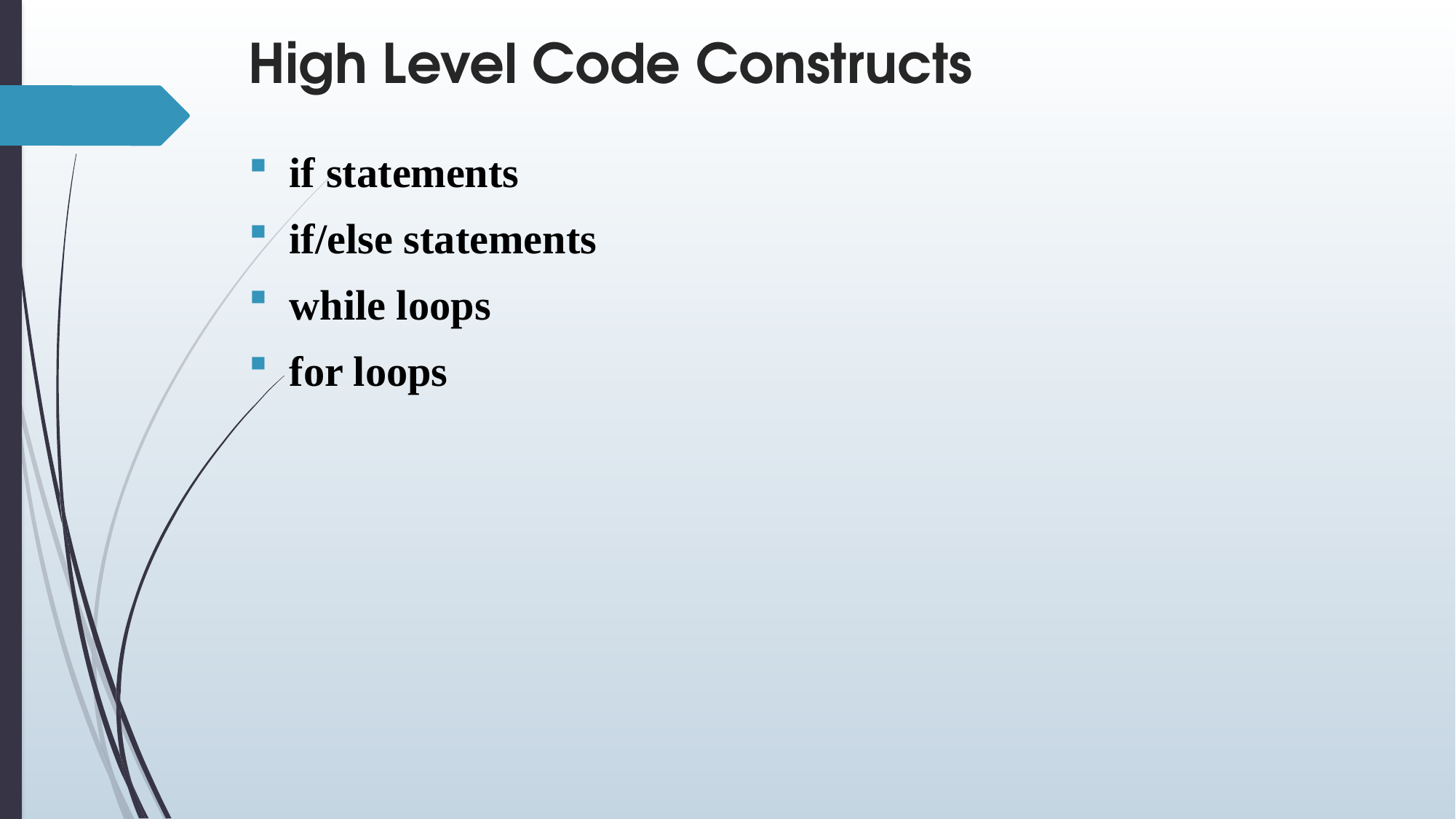

# High Level Code Constructs
if statements
if/else statements
while loops
for loops